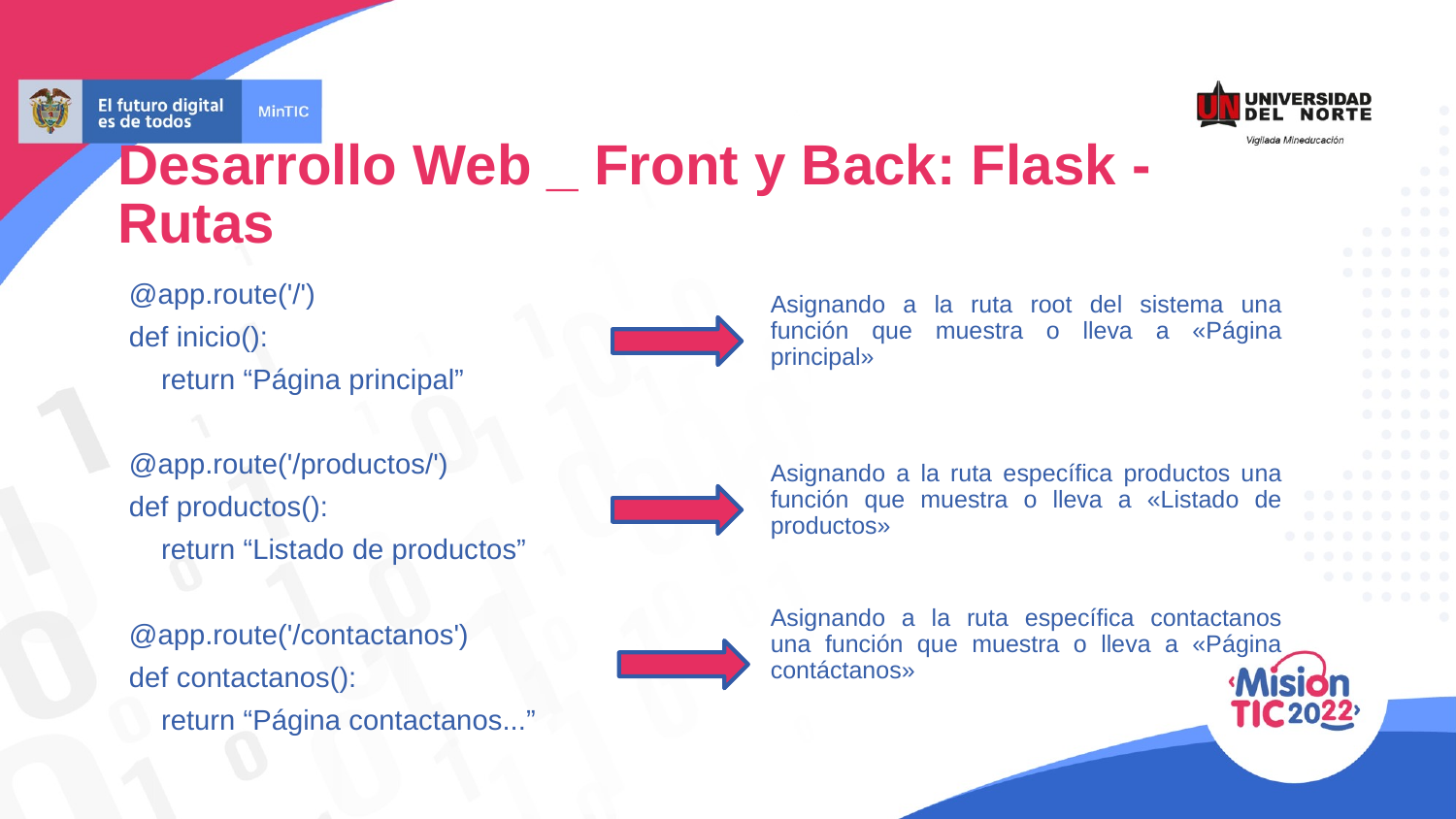

Desarrollo Web _ Front y Back: Flask - Rutas
@app.route('/')
def inicio():
    return “Página principal”

@app.route('/productos/')
def productos():
    return “Listado de productos”

@app.route('/contactanos')
def contactanos():
    return “Página contactanos...”
Asignando a la ruta root del sistema una función que muestra o lleva a «Página principal»

Asignando a la ruta específica productos una función que muestra o lleva a «Listado de productos»

Asignando a la ruta específica contactanos una función que muestra o lleva a «Página contáctanos»